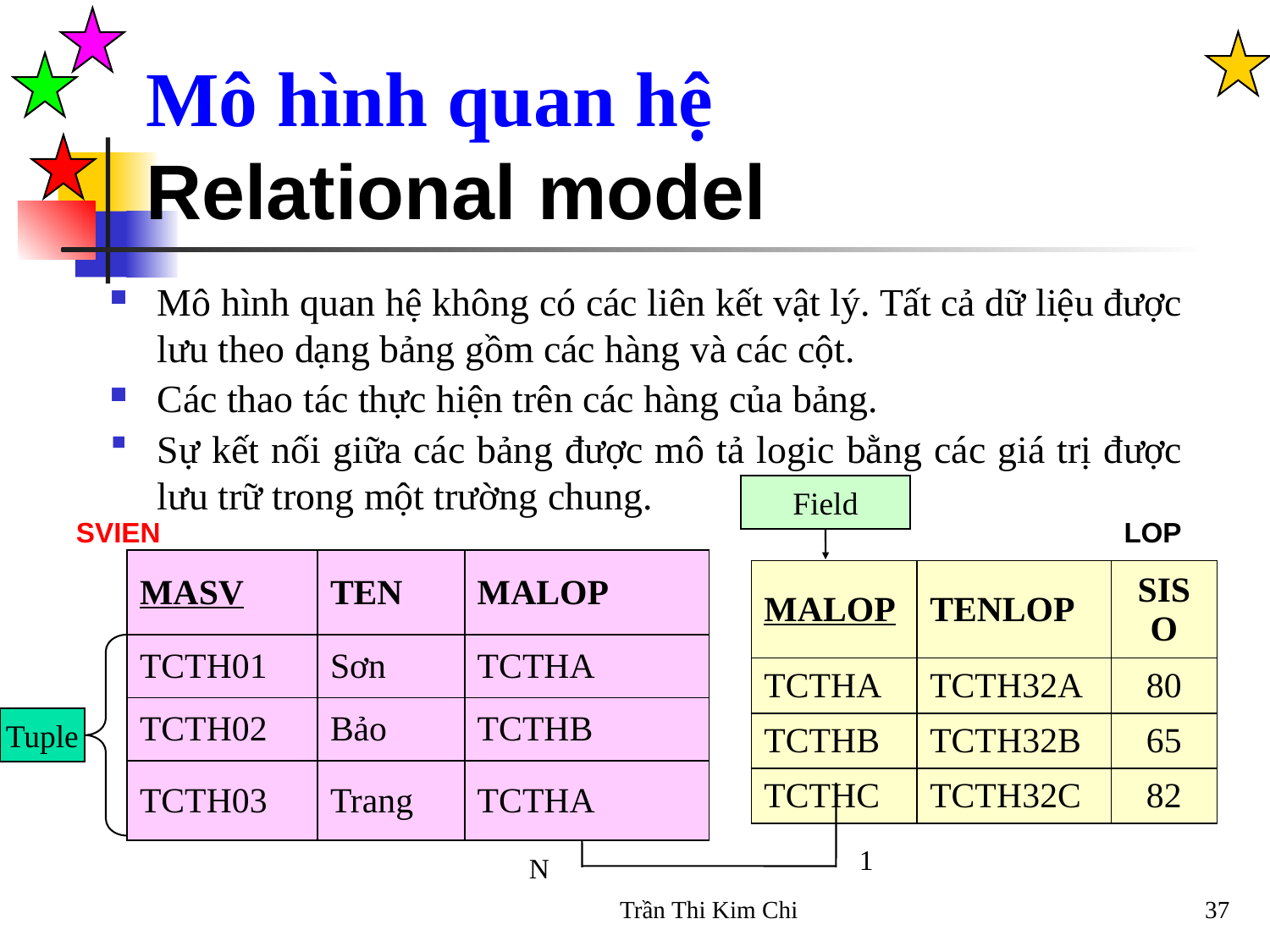

Mô hình quan hệ
Relational model
Mô hình quan hệ không có các liên kết vật lý. Tất cả dữ liệu được lưu theo dạng bảng gồm các hàng và các cột.
Các thao tác thực hiện trên các hàng của bảng.
Sự kết nối giữa các bảng được mô tả logic bằng các giá trị được lưu trữ trong một trường chung.
Field

Tuple

1

N

SVIEN
LOP

| MASV | TEN | MALOP |
| --- | --- | --- |
| TCTH01 | Sơn | TCTHA |
| TCTH02 | Bảo | TCTHB |
| TCTH03 | Trang | TCTHA |
| MALOP | TENLOP | SISO |
| --- | --- | --- |
| TCTHA | TCTH32A | 80 |
| TCTHB | TCTH32B | 65 |
| TCTHC | TCTH32C | 82 |
Trần Thi Kim Chi
37